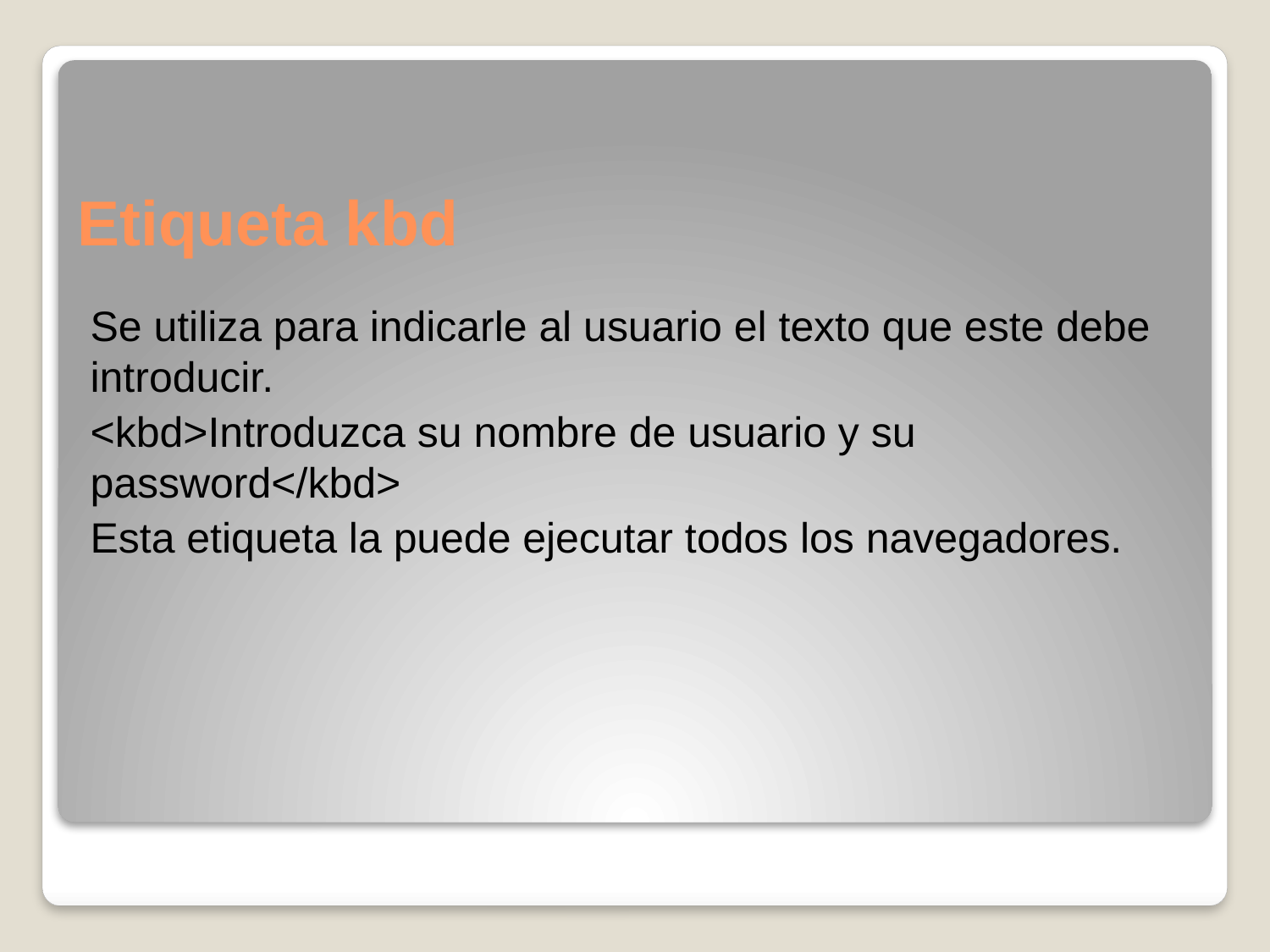

# Etiqueta kbd
Se utiliza para indicarle al usuario el texto que este debe introducir.
<kbd>Introduzca su nombre de usuario y su password</kbd>
Esta etiqueta la puede ejecutar todos los navegadores.